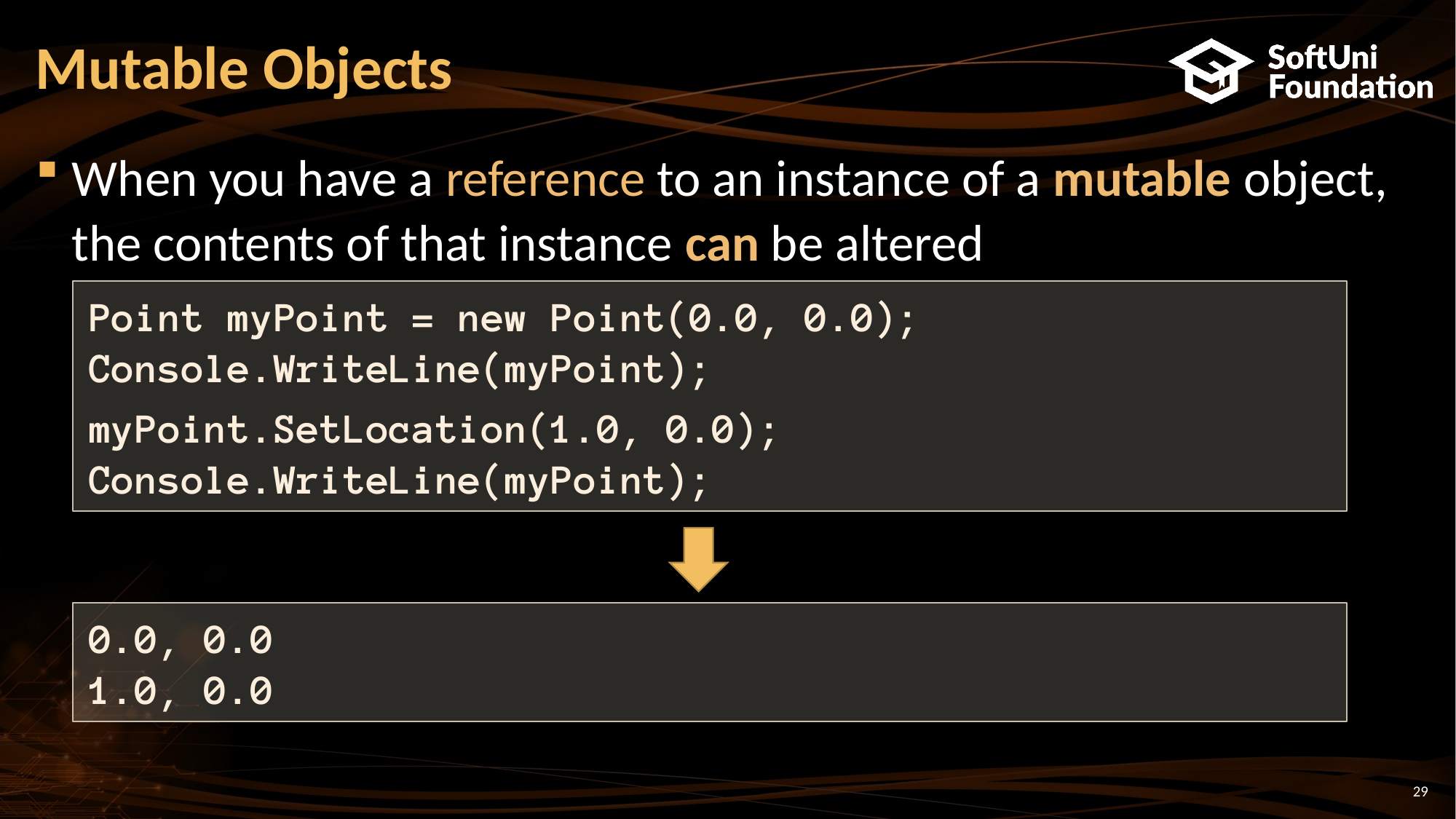

# Mutable Objects
When you have a reference to an instance of a mutable object, the contents of that instance can be altered
Point myPoint = new Point(0.0, 0.0);
Console.WriteLine(myPoint);
myPoint.SetLocation(1.0, 0.0);
Console.WriteLine(myPoint);

0.0, 0.0
1.0, 0.0
29